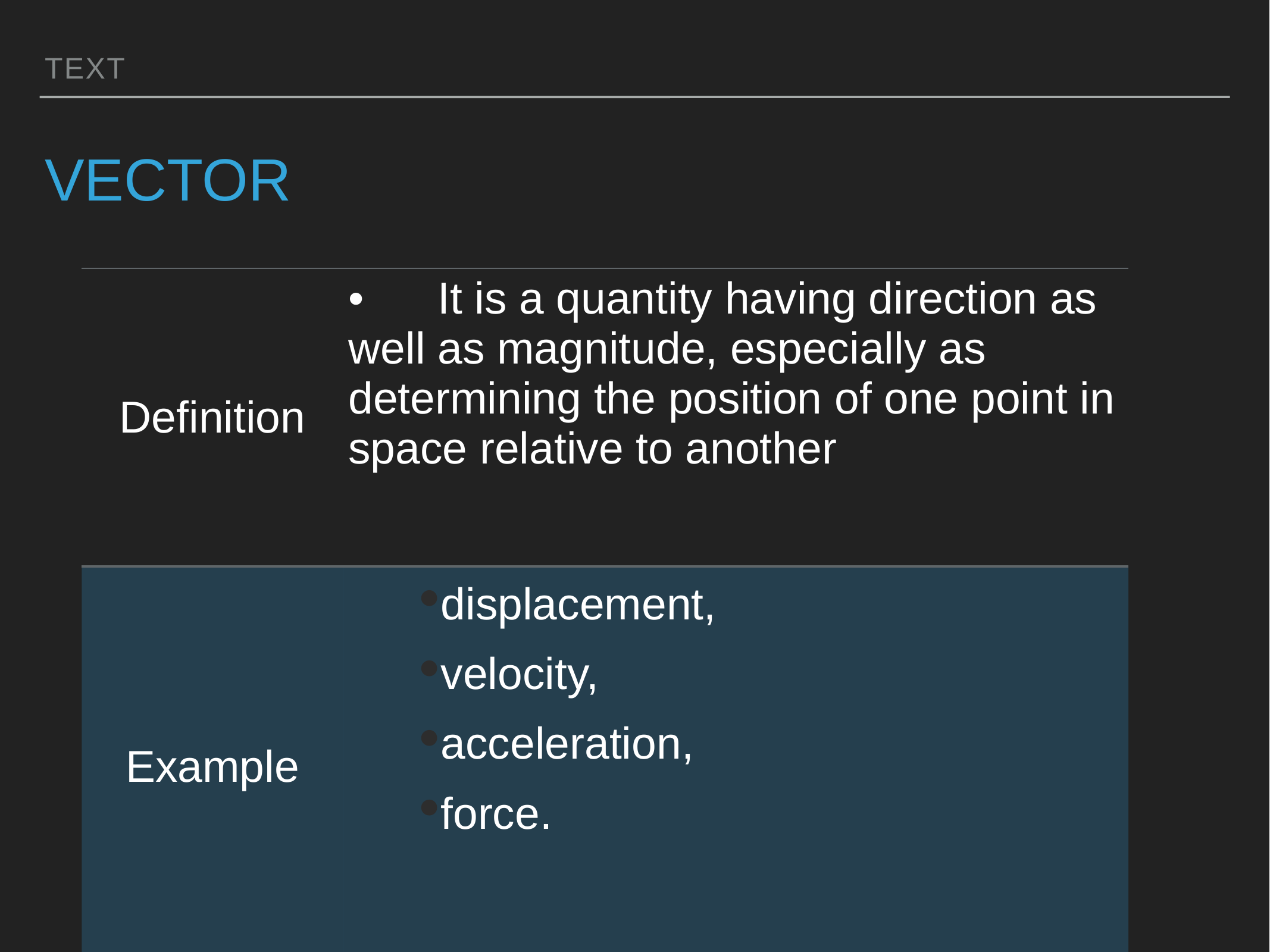

Text
# VECTOR

| Definition | • It is a quantity having direction as well as magnitude, especially as determining the position of one point in space relative to another |  |  |
| --- | --- | --- | --- |
| Example | displacement, velocity, acceleration, force. |  |  |